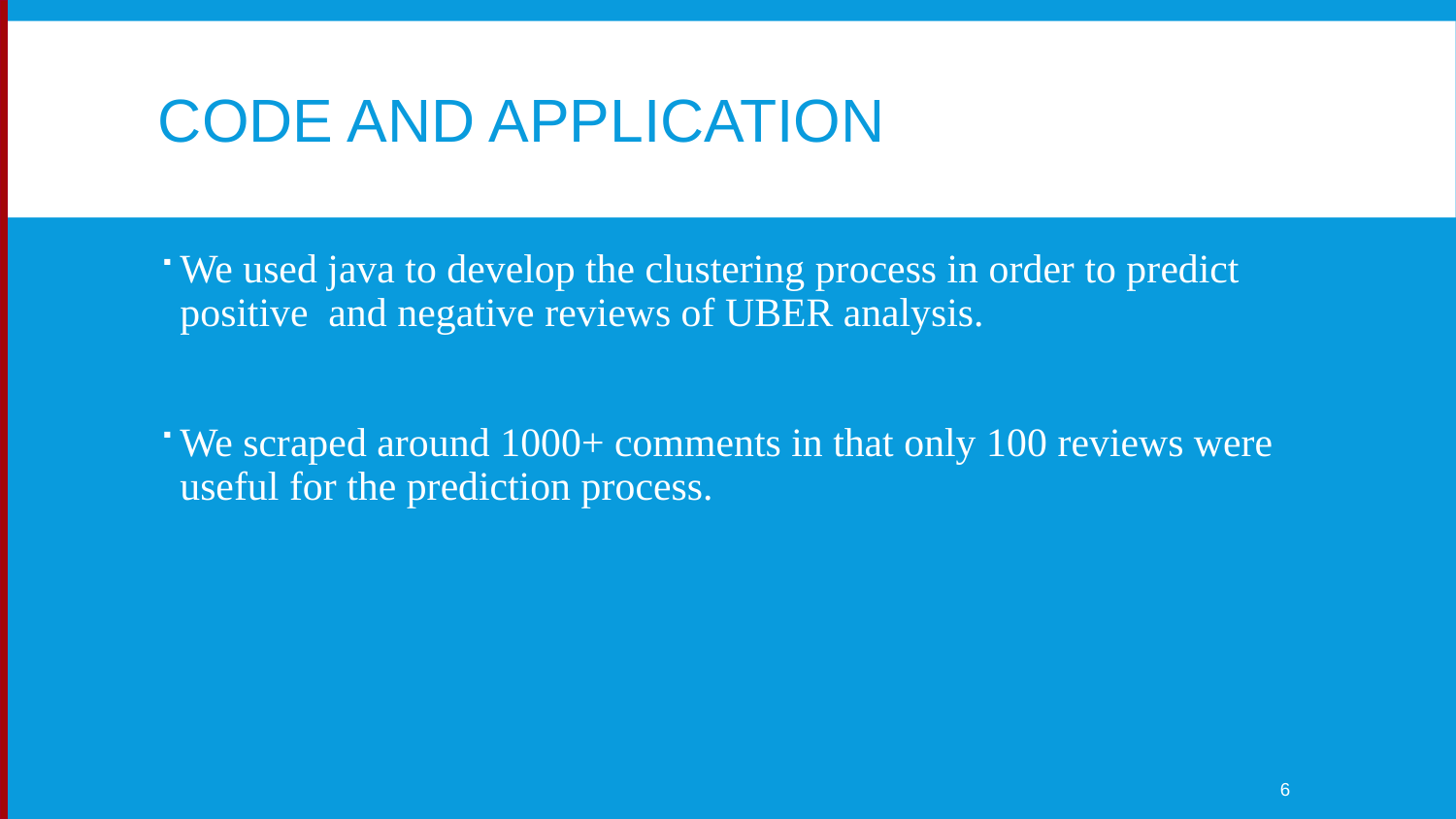

# CODE and application
We used java to develop the clustering process in order to predict positive  and negative reviews of UBER analysis.

We scraped around 1000+ comments in that only 100 reviews were useful for the prediction process.
6